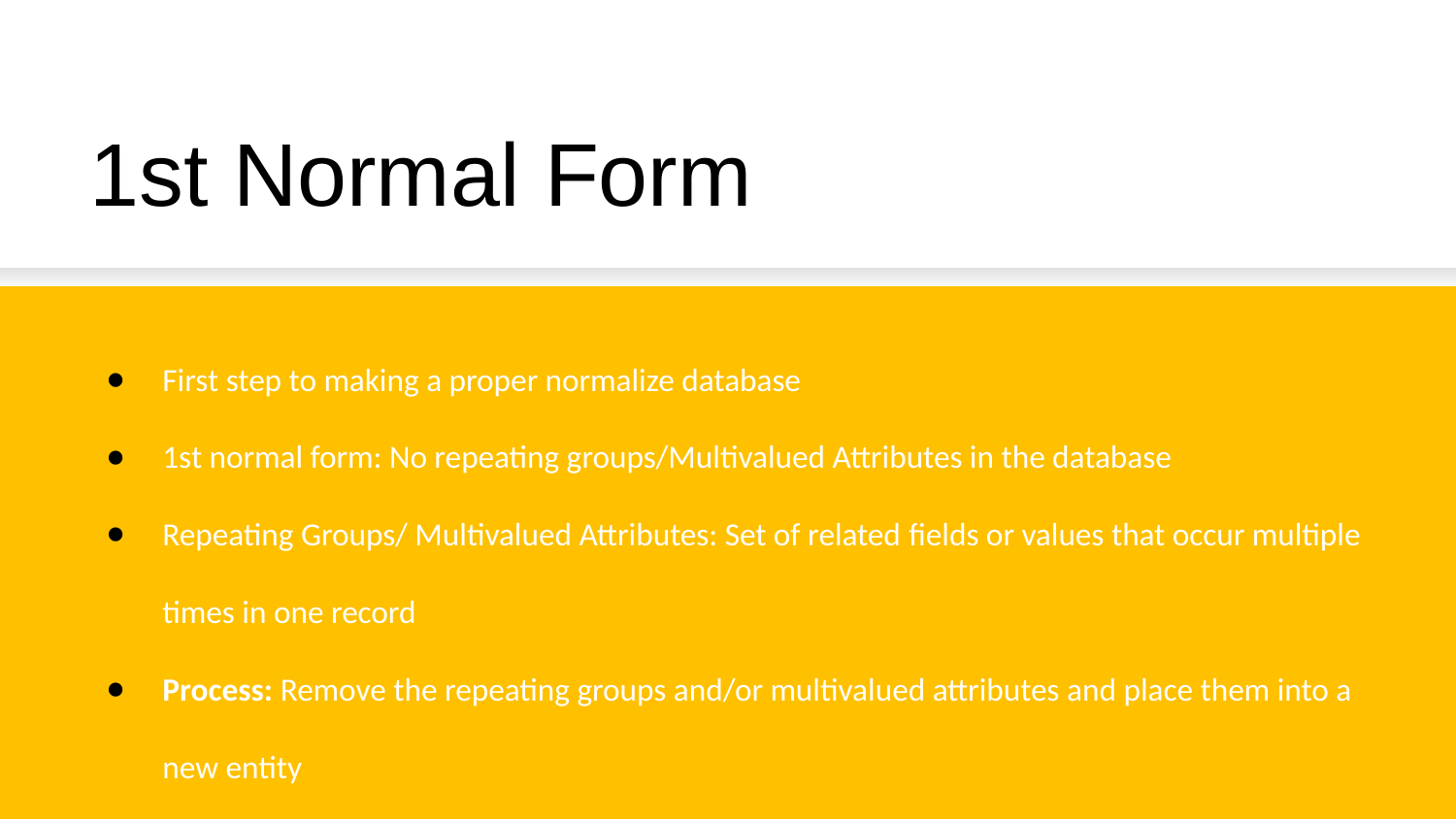

# 1st Normal Form
First step to making a proper normalize database
1st normal form: No repeating groups/Multivalued Attributes in the database
Repeating Groups/ Multivalued Attributes: Set of related fields or values that occur multiple times in one record
Process: Remove the repeating groups and/or multivalued attributes and place them into a new entity